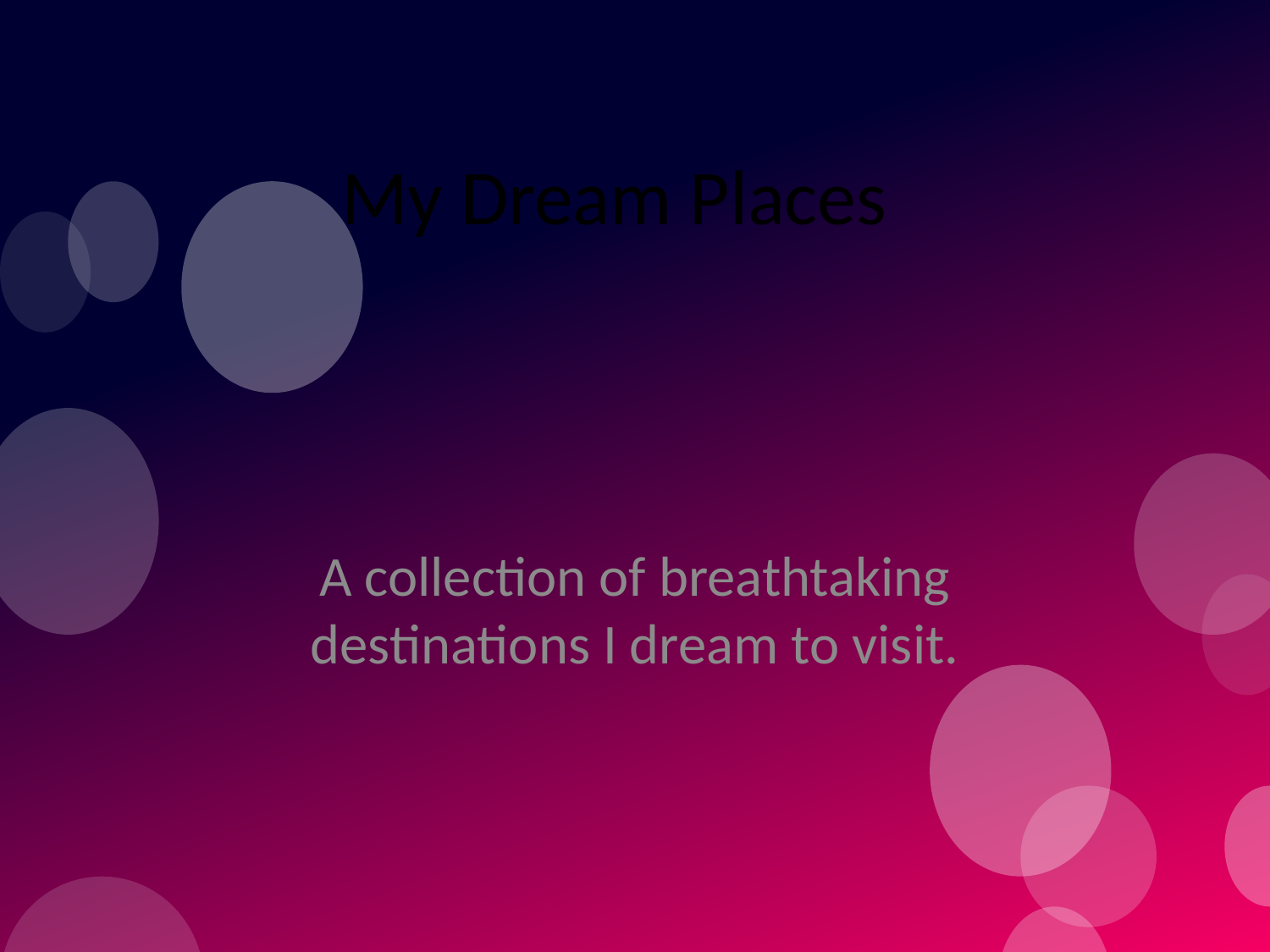

# My Dream Places
A collection of breathtaking destinations I dream to visit.